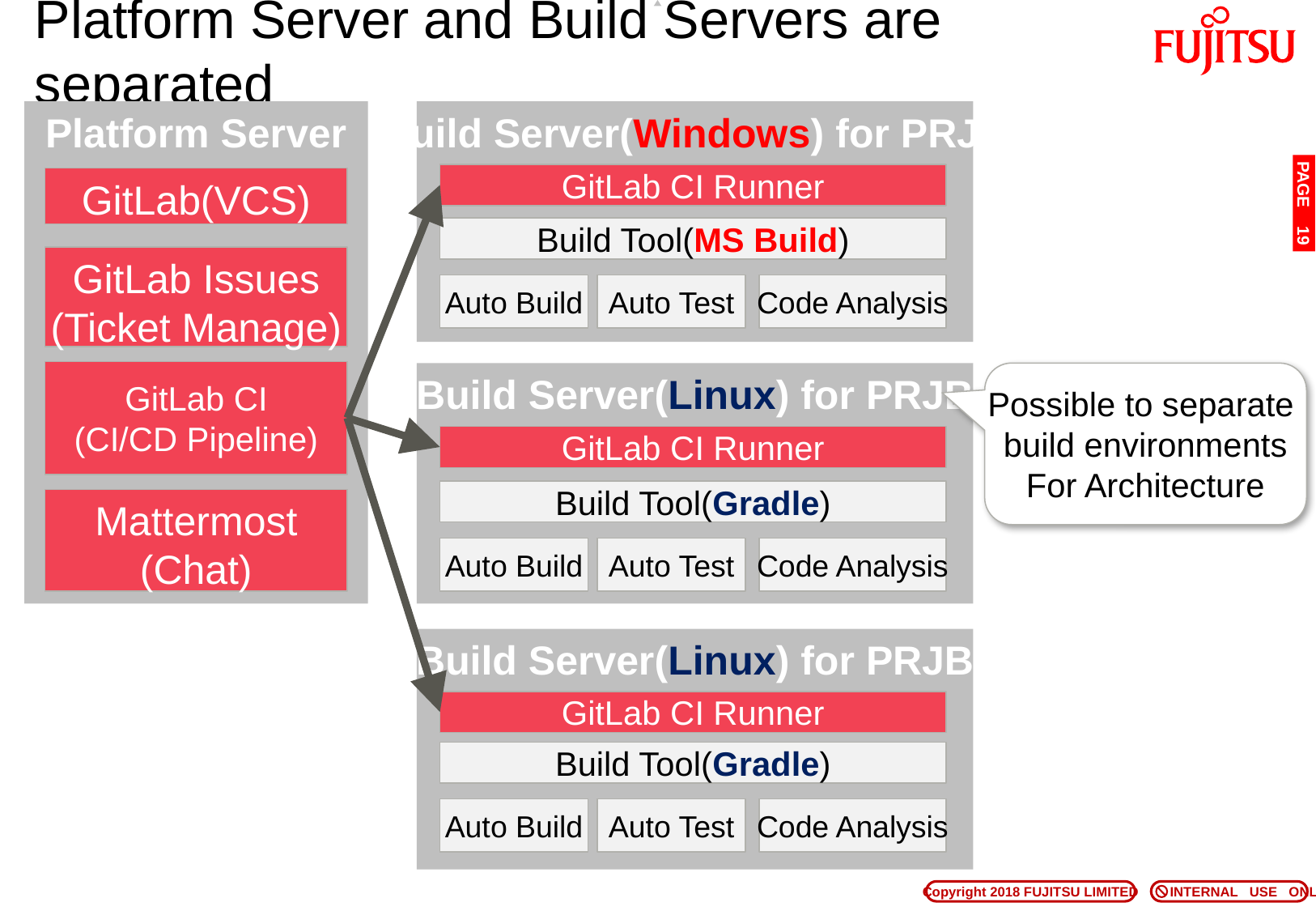

# Platform Server and Build Servers are  separated
Build Server(Windows) for PRJA
Platform Server
GitLab CI Runner
GitLab(VCS)
PAGE    19
Build Tool(MS Build)
GitLab Issues
(Ticket Manage)
Auto Build
Auto Test
Code Analysis
GitLab CI
(CI/CD Pipeline)
Build Server(Linux) for PRJB

Possible to separate
build environments
For Architecture
GitLab CI Runner
Build Tool(Gradle)
Mattermost
(Chat)
Auto Build
Auto Test
Code Analysis
Build Server(Linux) for PRJB
GitLab CI Runner
Build Tool(Gradle)
Auto Build
Auto Test
Code Analysis